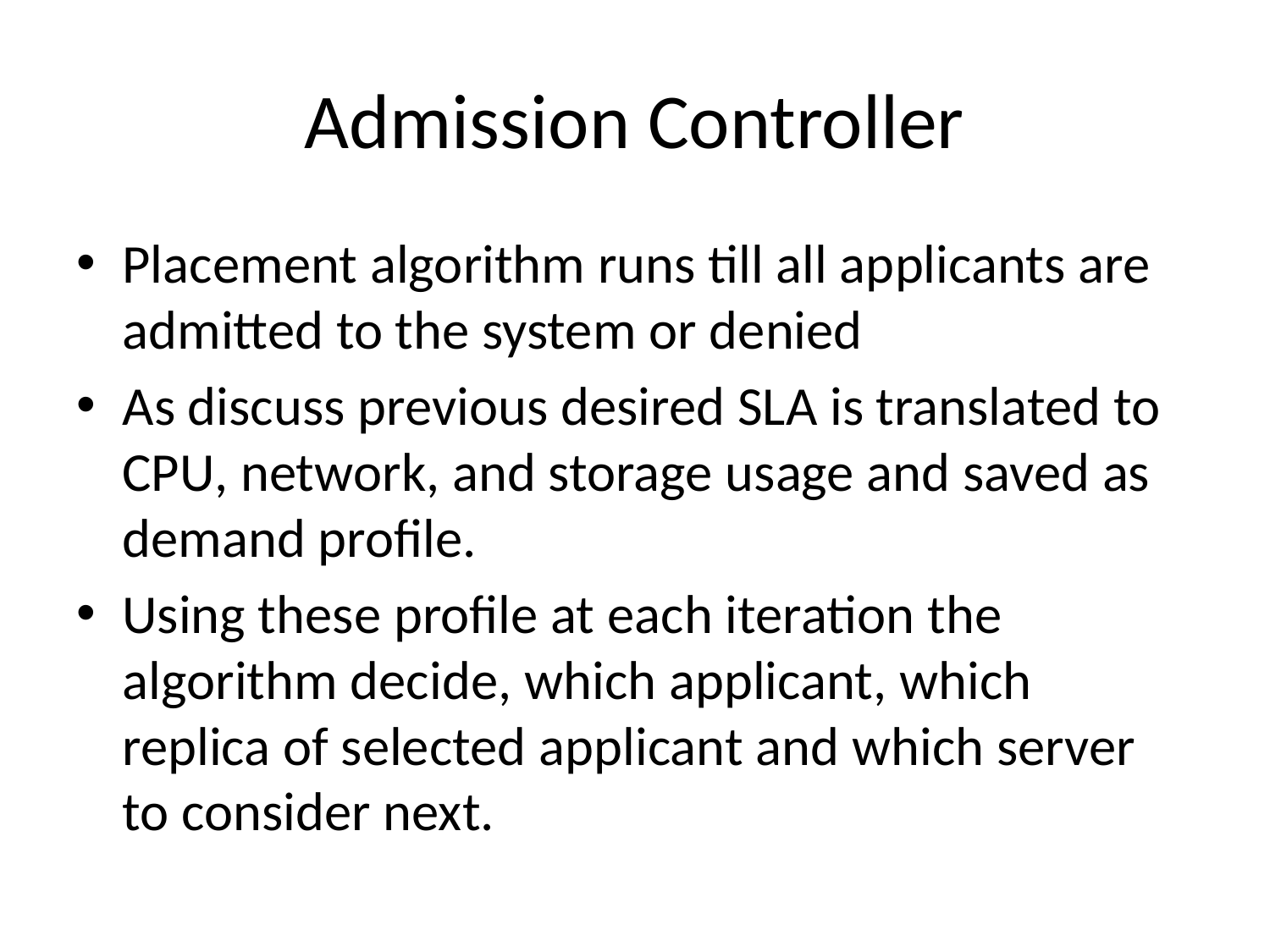

# Admission Controller
Placement algorithm runs till all applicants are admitted to the system or denied
As discuss previous desired SLA is translated to CPU, network, and storage usage and saved as demand profile.
Using these profile at each iteration the algorithm decide, which applicant, which replica of selected applicant and which server to consider next.